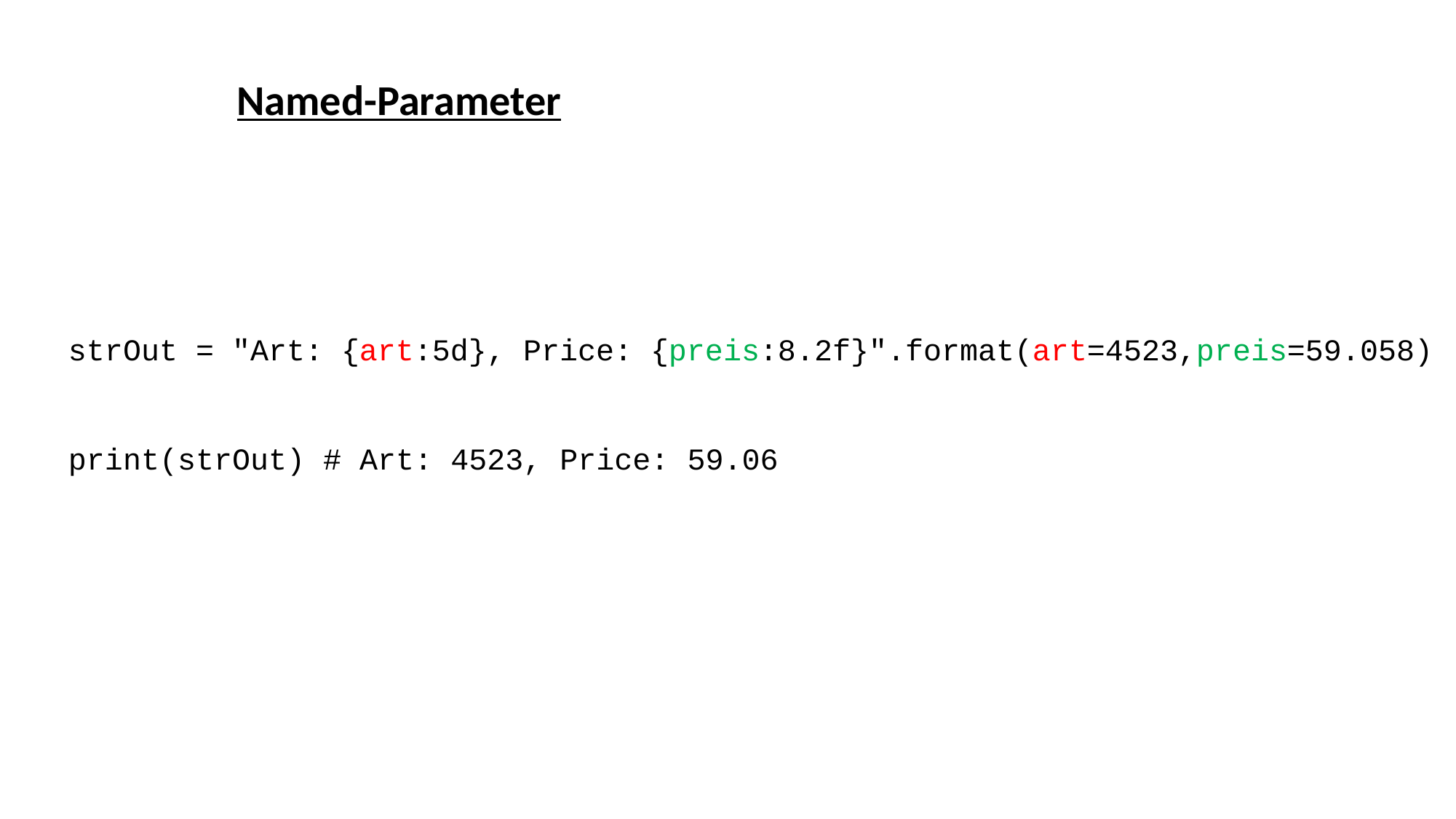

Named-Parameter
strOut = "Art: {art:5d}, Price: {preis:8.2f}".format(art=4523,preis=59.058)

print(strOut) # Art: 4523, Price: 59.06